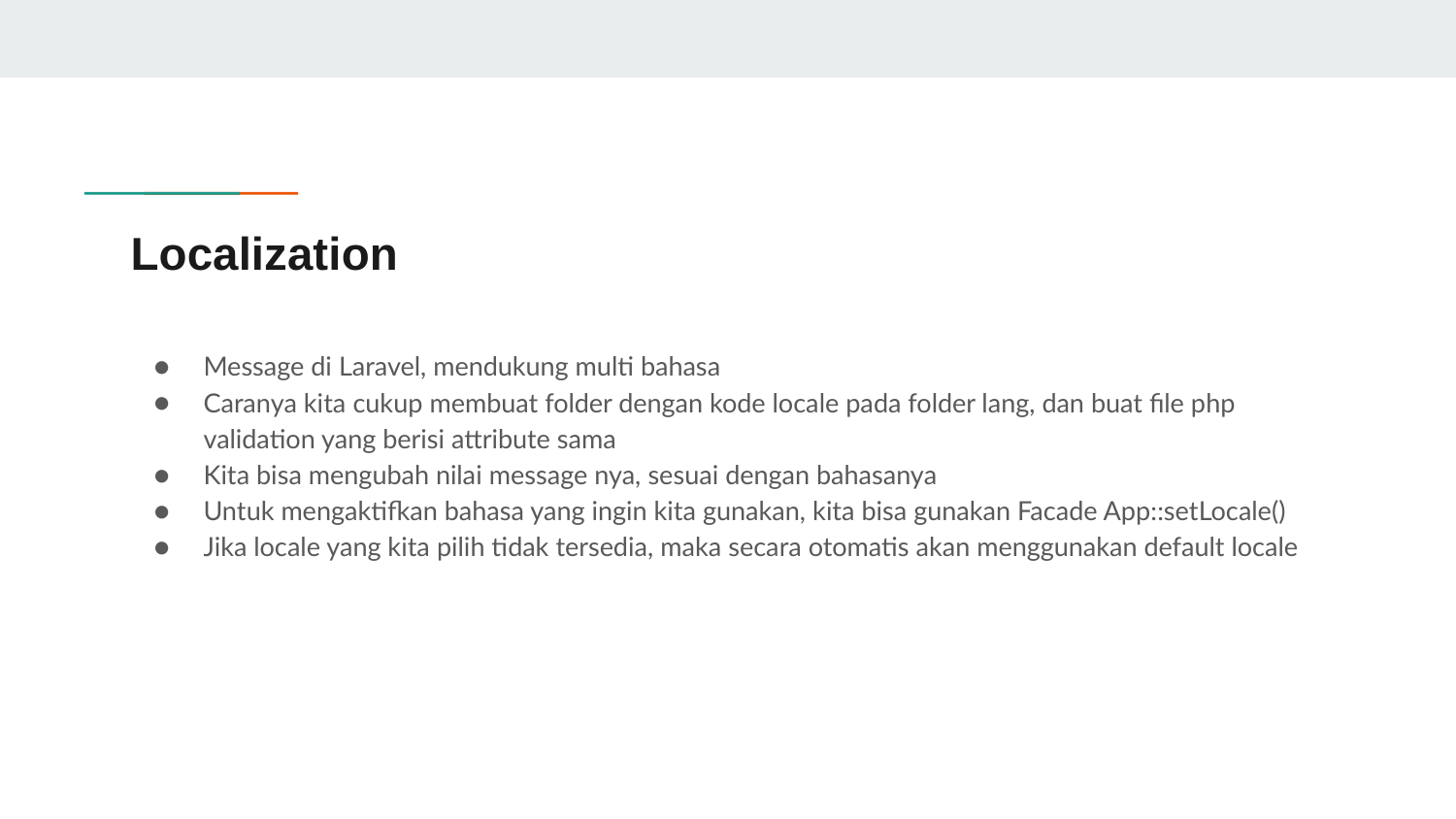

# Localization
Message di Laravel, mendukung multi bahasa
Caranya kita cukup membuat folder dengan kode locale pada folder lang, dan buat file php validation yang berisi attribute sama
Kita bisa mengubah nilai message nya, sesuai dengan bahasanya
Untuk mengaktifkan bahasa yang ingin kita gunakan, kita bisa gunakan Facade App::setLocale()
Jika locale yang kita pilih tidak tersedia, maka secara otomatis akan menggunakan default locale